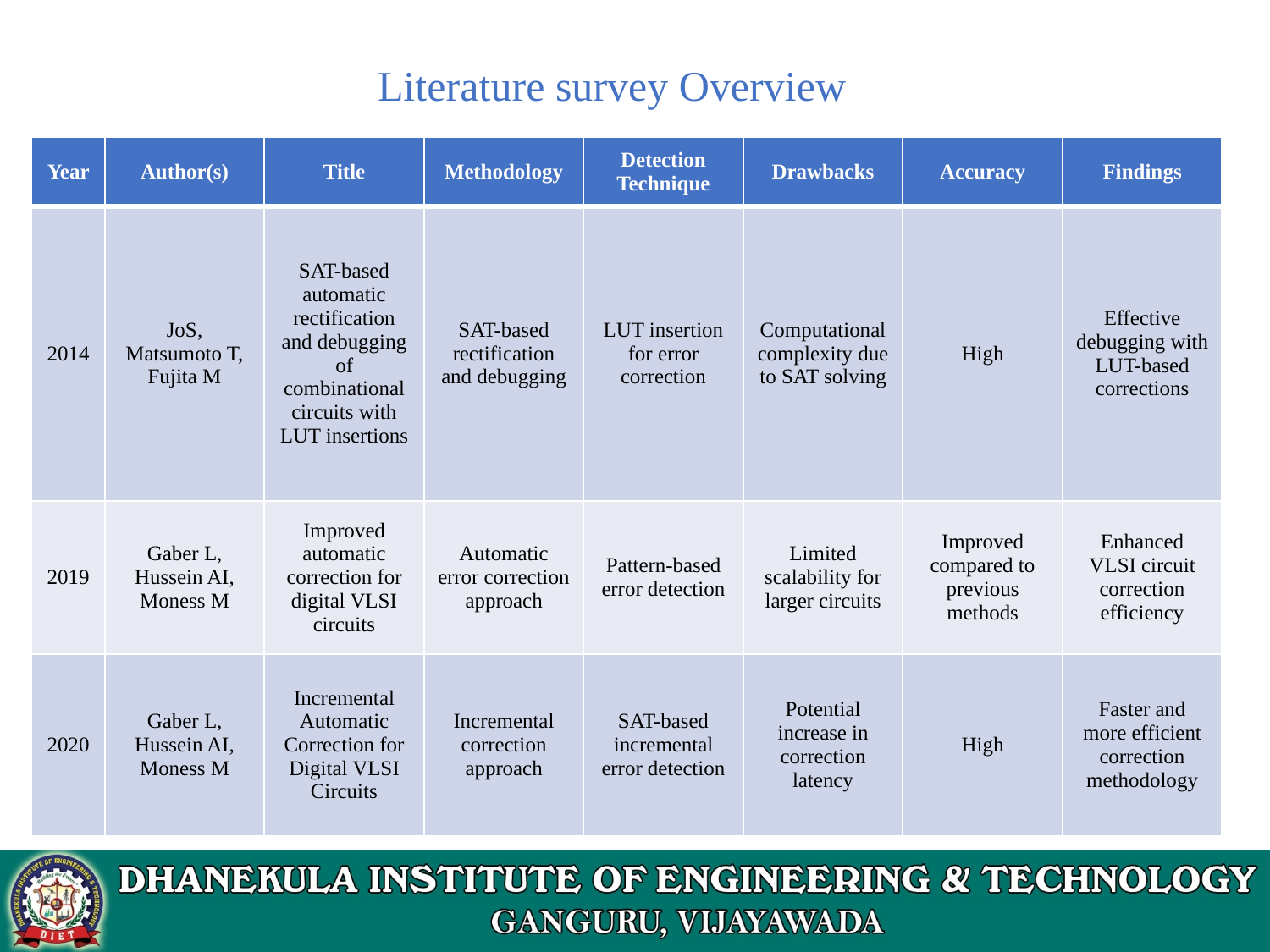

Literature survey Overview
| Year | Author(s) | Title | Methodology | Detection Technique | Drawbacks | Accuracy | Findings |
| --- | --- | --- | --- | --- | --- | --- | --- |
| 2014 | JoS, Matsumoto T, Fujita M | SAT-based automatic rectification and debugging of combinational circuits with LUT insertions | SAT-based rectification and debugging | LUT insertion for error correction | Computational complexity due to SAT solving | High | Effective debugging with LUT-based corrections |
| 2019 | Gaber L, Hussein AI, Moness M | Improved automatic correction for digital VLSI circuits | Automatic error correction approach | Pattern-based error detection | Limited scalability for larger circuits | Improved compared to previous methods | Enhanced VLSI circuit correction efficiency |
| 2020 | Gaber L, Hussein AI, Moness M | Incremental Automatic Correction for Digital VLSI Circuits | Incremental correction approach | SAT-based incremental error detection | Potential increase in correction latency | High | Faster and more efficient correction methodology |
​